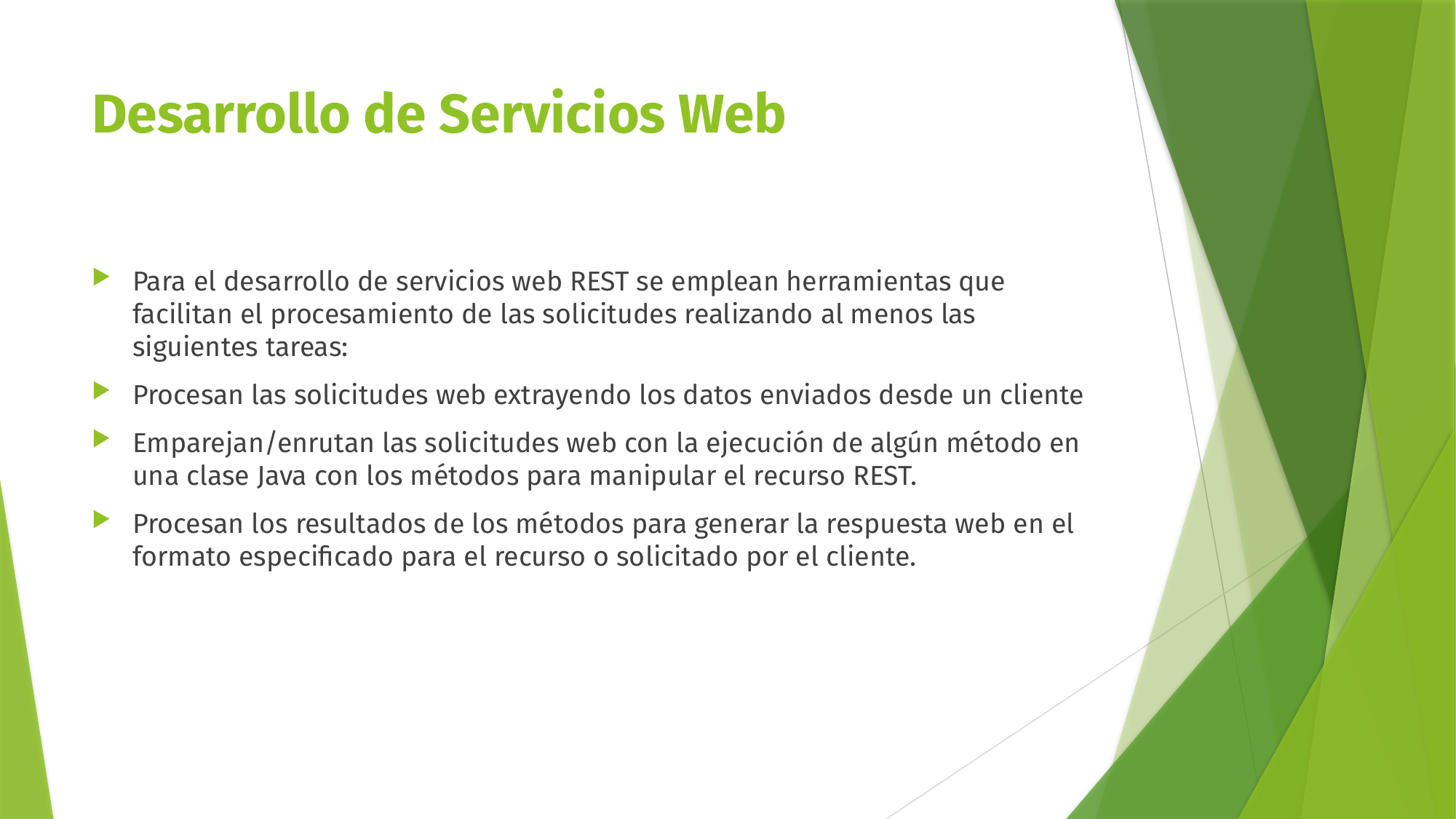

# Desarrollo de Servicios Web
Para el desarrollo de servicios web REST se emplean herramientas que facilitan el procesamiento de las solicitudes realizando al menos las siguientes tareas:
Procesan las solicitudes web extrayendo los datos enviados desde un cliente
Emparejan/enrutan las solicitudes web con la ejecución de algún método en una clase Java con los métodos para manipular el recurso REST.
Procesan los resultados de los métodos para generar la respuesta web en el formato especificado para el recurso o solicitado por el cliente.